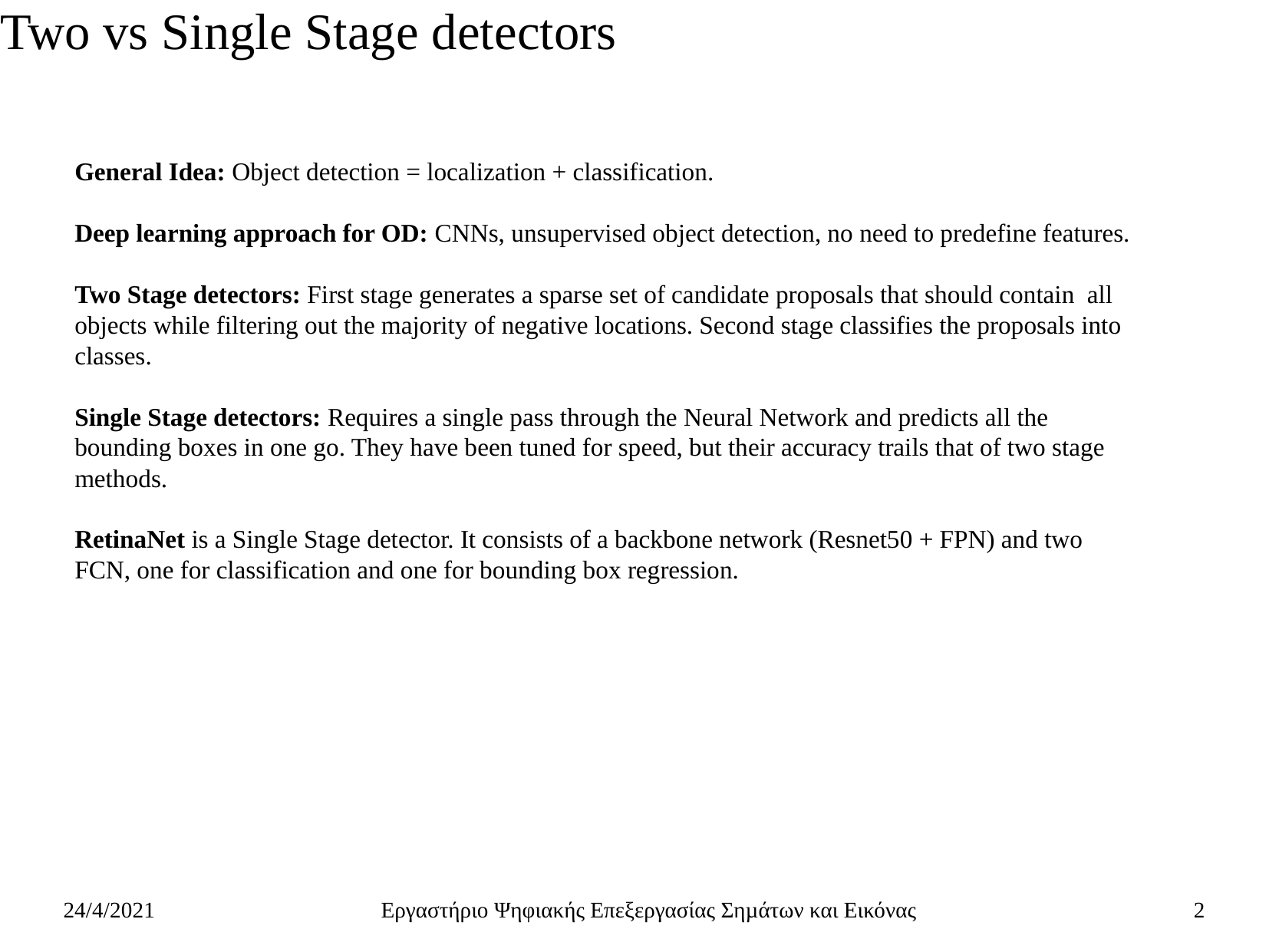

# Two vs Single Stage detectors

General Idea: Object detection = localization + classification.

Deep learning approach for OD: CNNs, unsupervised object detection, no need to predefine features.

Two Stage detectors: First stage generates a sparse set of candidate proposals that should contain  all objects while filtering out the majority of negative locations. Second stage classifies the proposals into classes.

Single Stage detectors: Requires a single pass through the Neural Network and predicts all the bounding boxes in one go. They have been tuned for speed, but their accuracy trails that of two stage methods.

RetinaNet is a Single Stage detector. It consists of a backbone network (Resnet50 + FPN) and two FCN, one for classification and one for bounding box regression.

24/4/2021
Εργαστήριο Ψηφιακής Επεξεργασίας Σηµάτων και Εικόνας
2